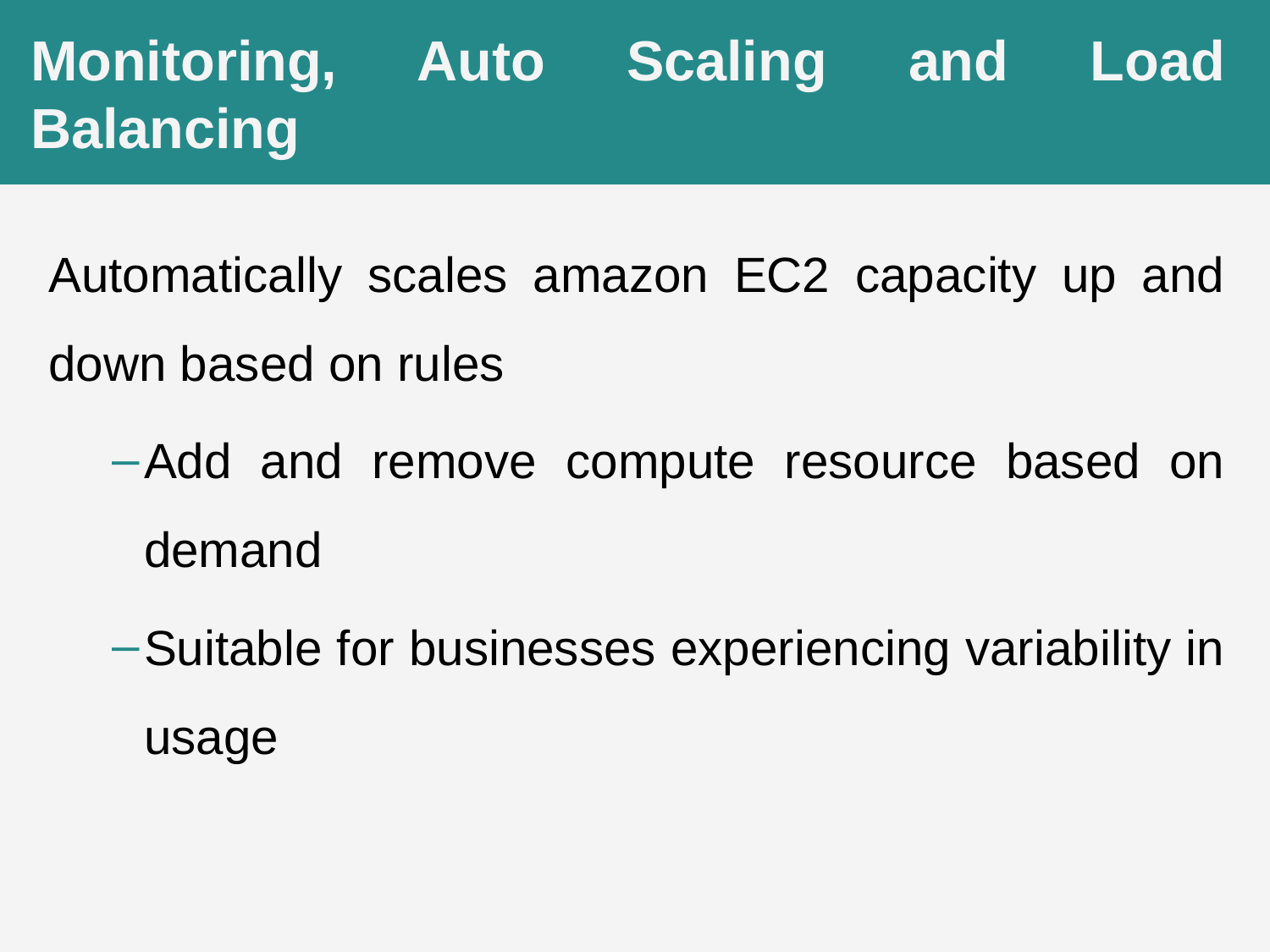

# Monitoring, Auto Scaling and Load Balancing
Automatically scales amazon EC2 capacity up and down based on rules
Add and remove compute resource based on demand
Suitable for businesses experiencing variability in usage